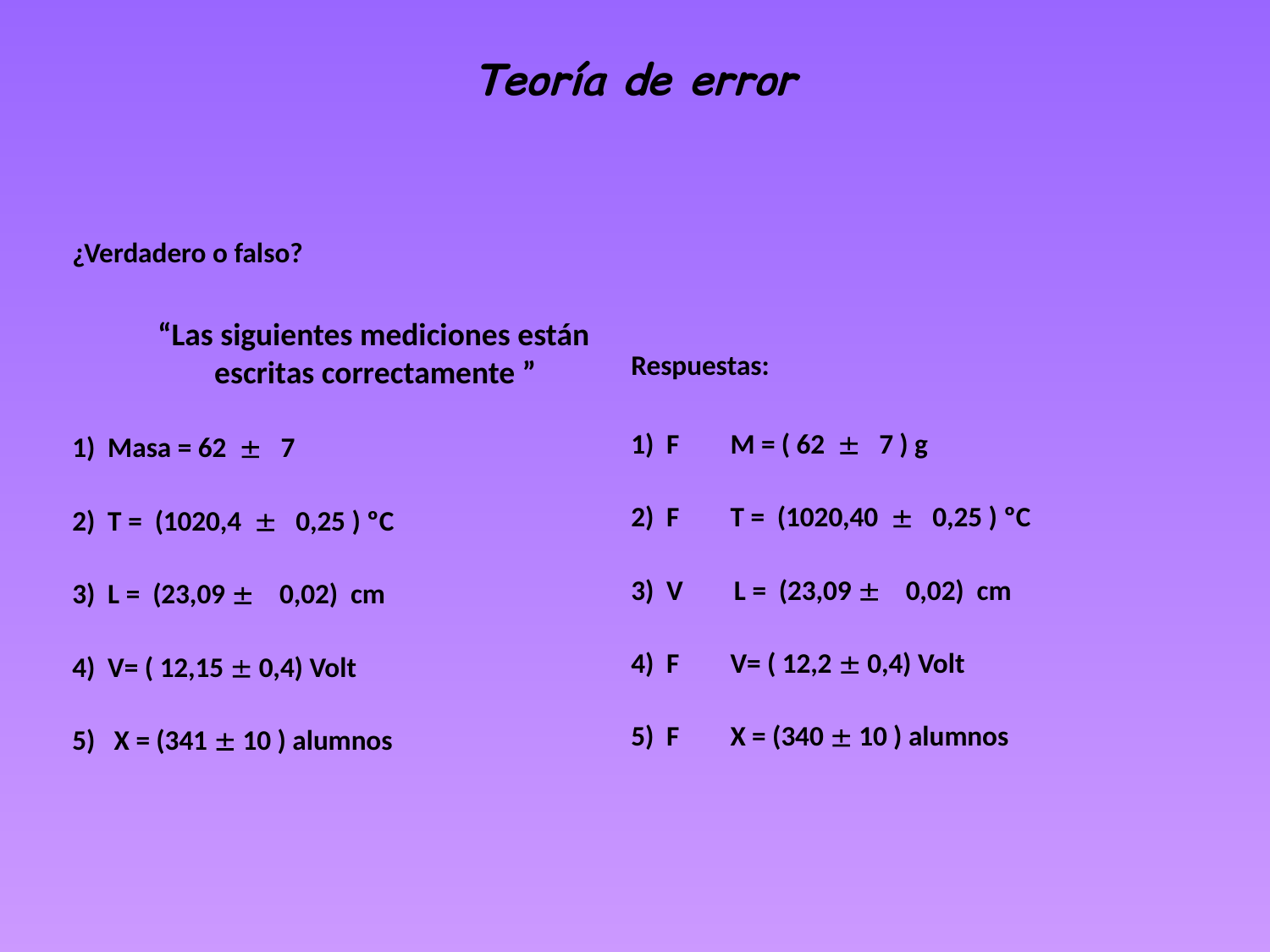

# Teoría de error
¿Verdadero o falso?

       “Las siguientes mediciones están escritas correctamente ”
1)  Masa = 62  ±   7
2)  T =  (1020,4  ±   0,25 ) ºC
3)  L =  (23,09 ±    0,02)  cm
4)  V= ( 12,15 ± 0,4) Volt
5)   X = (341 ± 10 ) alumnos

Respuestas:

1)  F        M = ( 62  ±   7 ) g
2)  F        T =  (1020,40  ±   0,25 ) ºC
3)  V        L =  (23,09 ±    0,02)  cm
4)  F        V= ( 12,2 ± 0,4) Volt
5)  F        X = (340 ± 10 ) alumnos